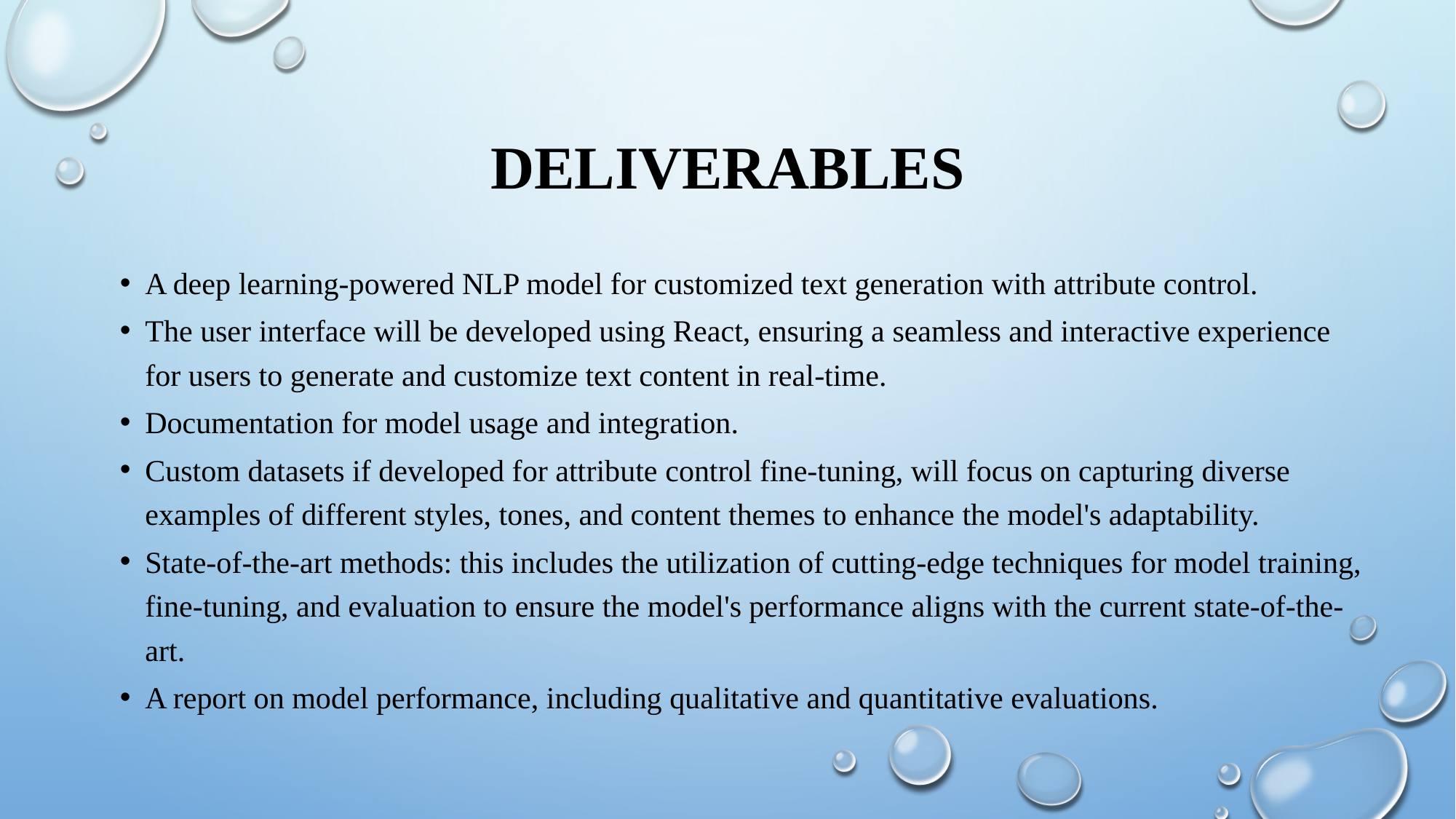

# Deliverables
A deep learning-powered NLP model for customized text generation with attribute control.
The user interface will be developed using React, ensuring a seamless and interactive experience for users to generate and customize text content in real-time.
Documentation for model usage and integration.
Custom datasets if developed for attribute control fine-tuning, will focus on capturing diverse examples of different styles, tones, and content themes to enhance the model's adaptability.
State-of-the-art methods: this includes the utilization of cutting-edge techniques for model training, fine-tuning, and evaluation to ensure the model's performance aligns with the current state-of-the-art.
A report on model performance, including qualitative and quantitative evaluations.